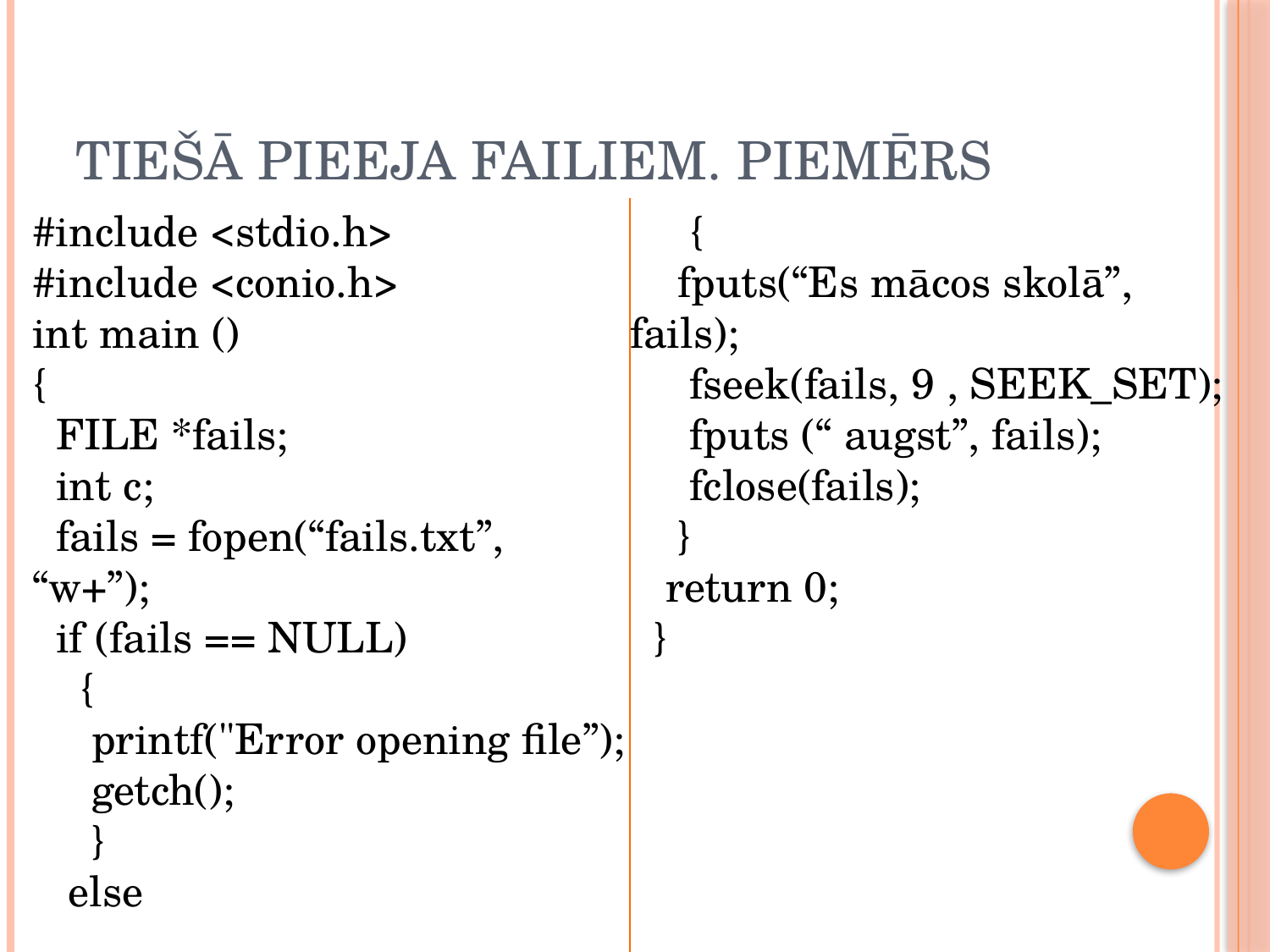

# Tiešā pieeja failiem. Piemērs
#include <stdio.h>
#include <conio.h>
int main ()
{
  FILE *fails;
  int c;
  fails = fopen(“fails.txt”, “w+”);
  if (fails == NULL)
    {
     printf("Error opening file”);
     getch();
     }
   else
     {
    fputs(“Es mācos skolā”, fails);
     fseek(fails, 9 , SEEK_SET);
     fputs (“ augst”, fails);
     fclose(fails);
    }
   return 0;
  }